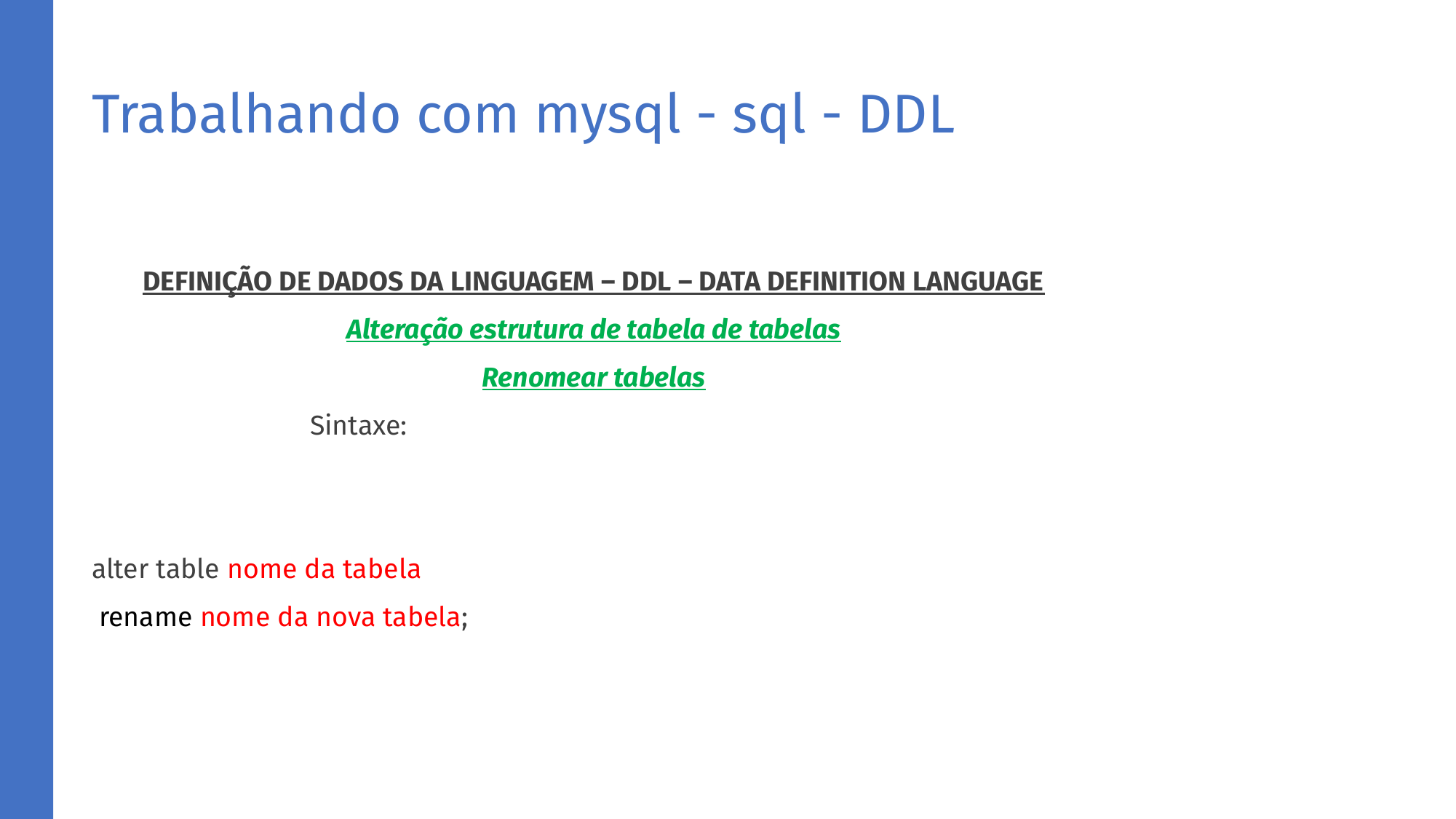

# Trabalhando com mysql - sql - DDL
DEFINIÇÃO DE DADOS DA LINGUAGEM – DDL – DATA DEFINITION LANGUAGE
Alteração estrutura de tabela de tabelas
Renomear tabelas
		Sintaxe:

alter table nome da tabela
 rename nome da nova tabela;